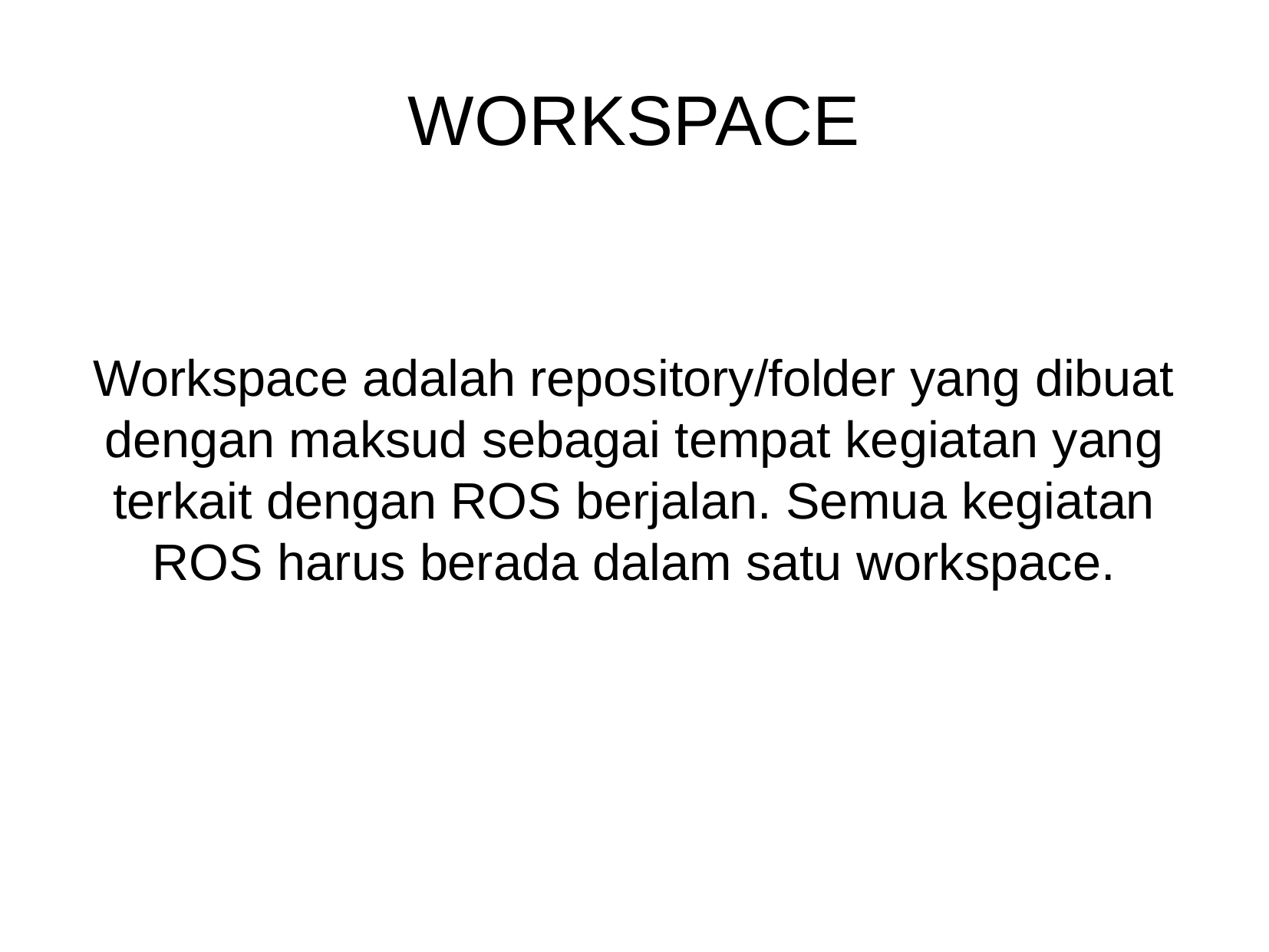

WORKSPACE
Workspace adalah repository/folder yang dibuat dengan maksud sebagai tempat kegiatan yang terkait dengan ROS berjalan. Semua kegiatan ROS harus berada dalam satu workspace.